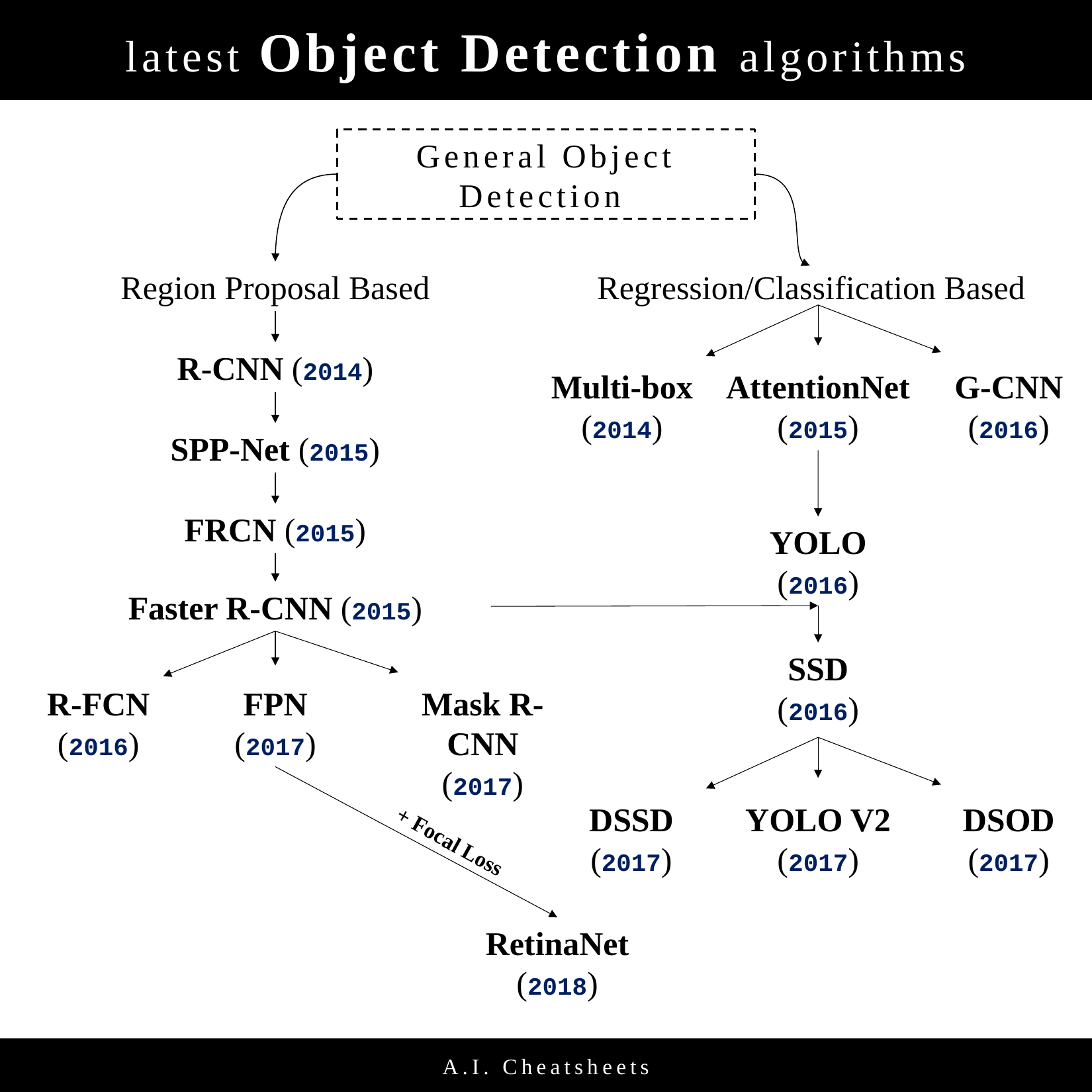

latest Object Detection algorithms
General Object Detection
Region Proposal Based
Regression/Classification Based
R-CNN (2014)
Multi-box
(2014)
AttentionNet
(2015)
G-CNN
(2016)
SPP-Net (2015)
FRCN (2015)
YOLO
(2016)
Faster R-CNN (2015)
SSD
(2016)
R-FCN
(2016)
FPN
(2017)
Mask R-CNN
(2017)
DSSD
(2017)
YOLO V2
(2017)
DSOD
(2017)
+ Focal Loss
RetinaNet
(2018)
A.I. Cheatsheets